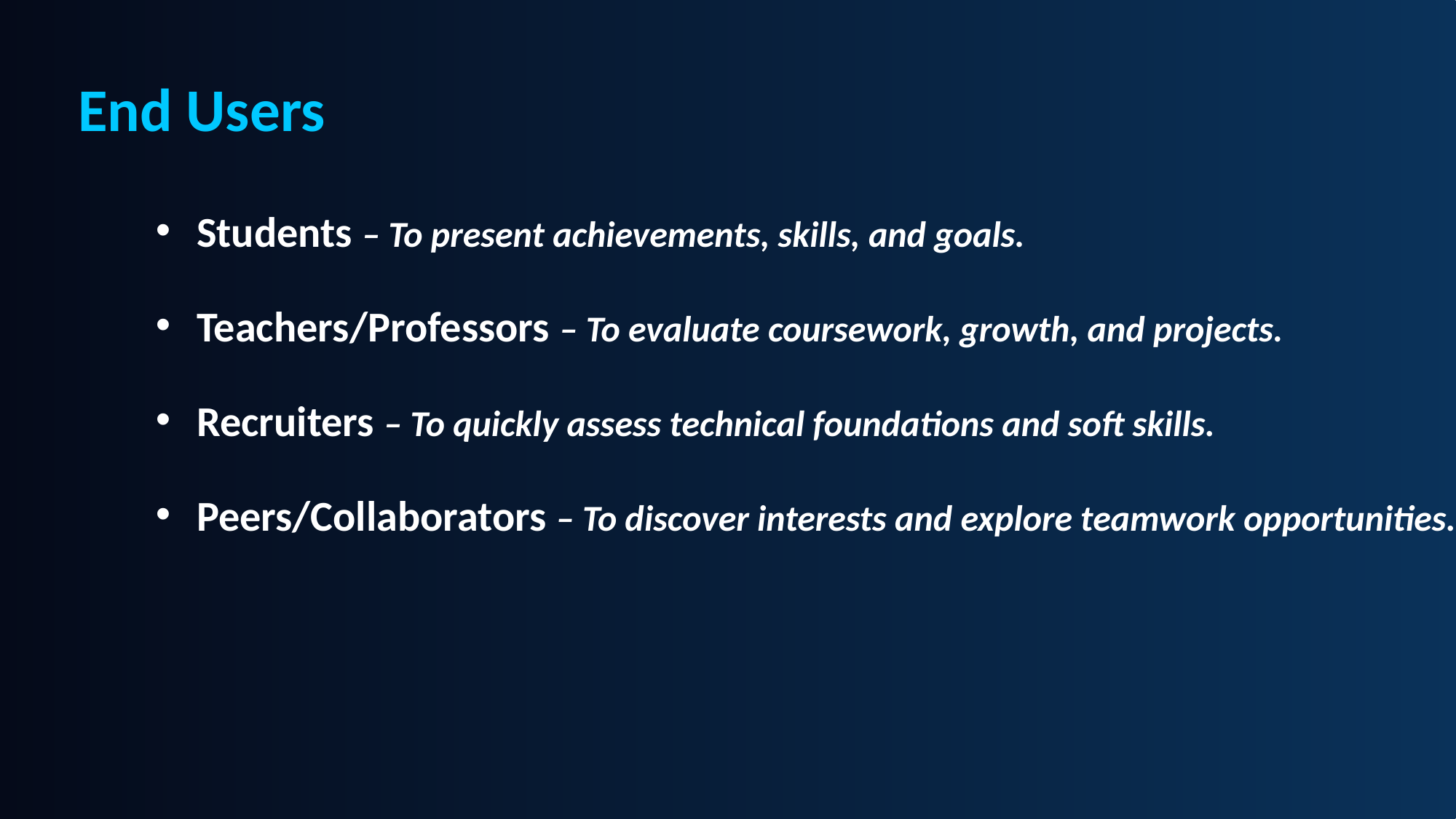

End Users
Students – To present achievements, skills, and goals.

Teachers/Professors – To evaluate coursework, growth, and projects.

Recruiters – To quickly assess technical foundations and soft skills.

Peers/Collaborators – To discover interests and explore teamwork opportunities.